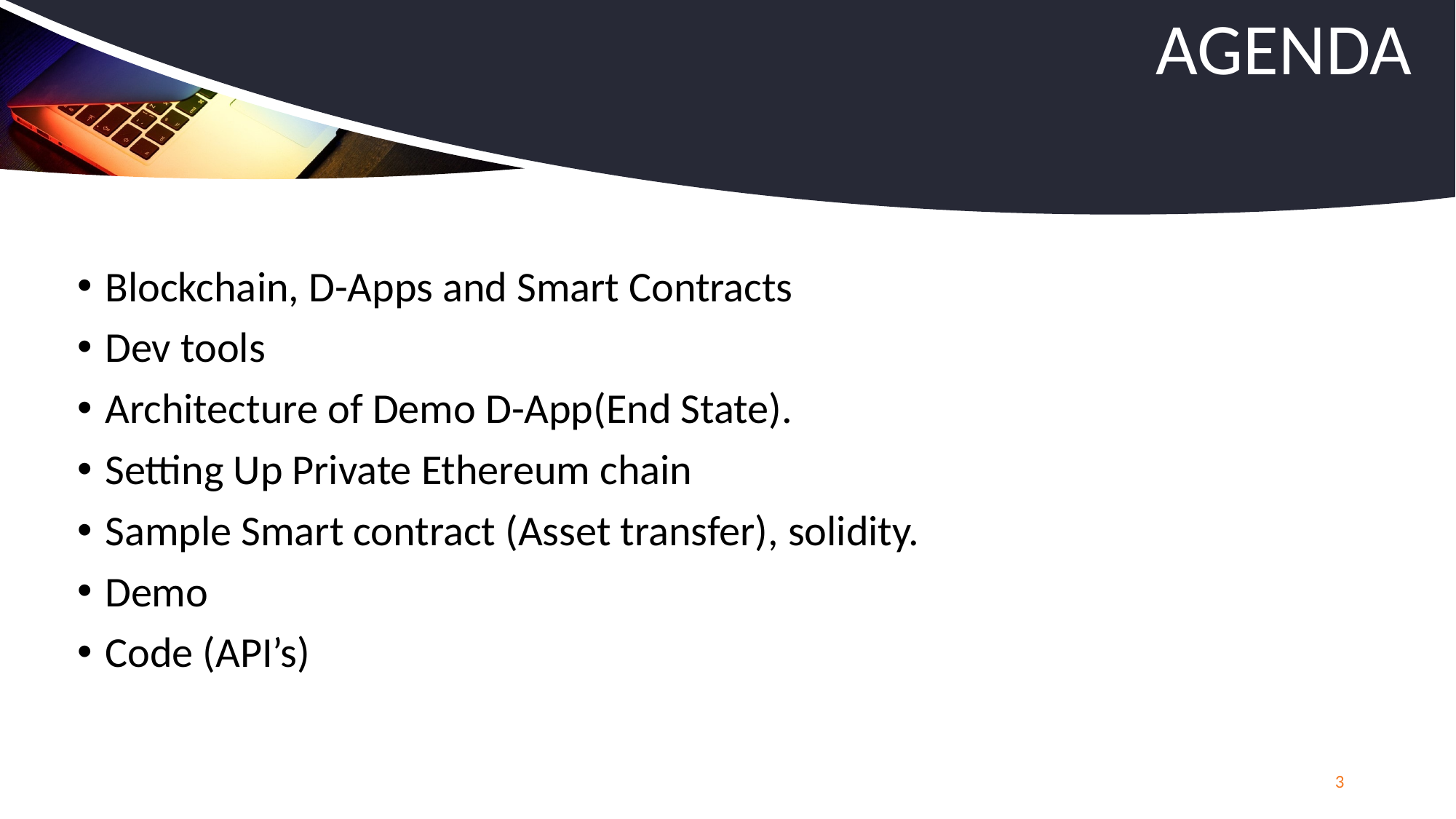

# Agenda
Blockchain, D-Apps and Smart Contracts
Dev tools
Architecture of Demo D-App(End State).
Setting Up Private Ethereum chain
Sample Smart contract (Asset transfer), solidity.
Demo
Code (API’s)
3